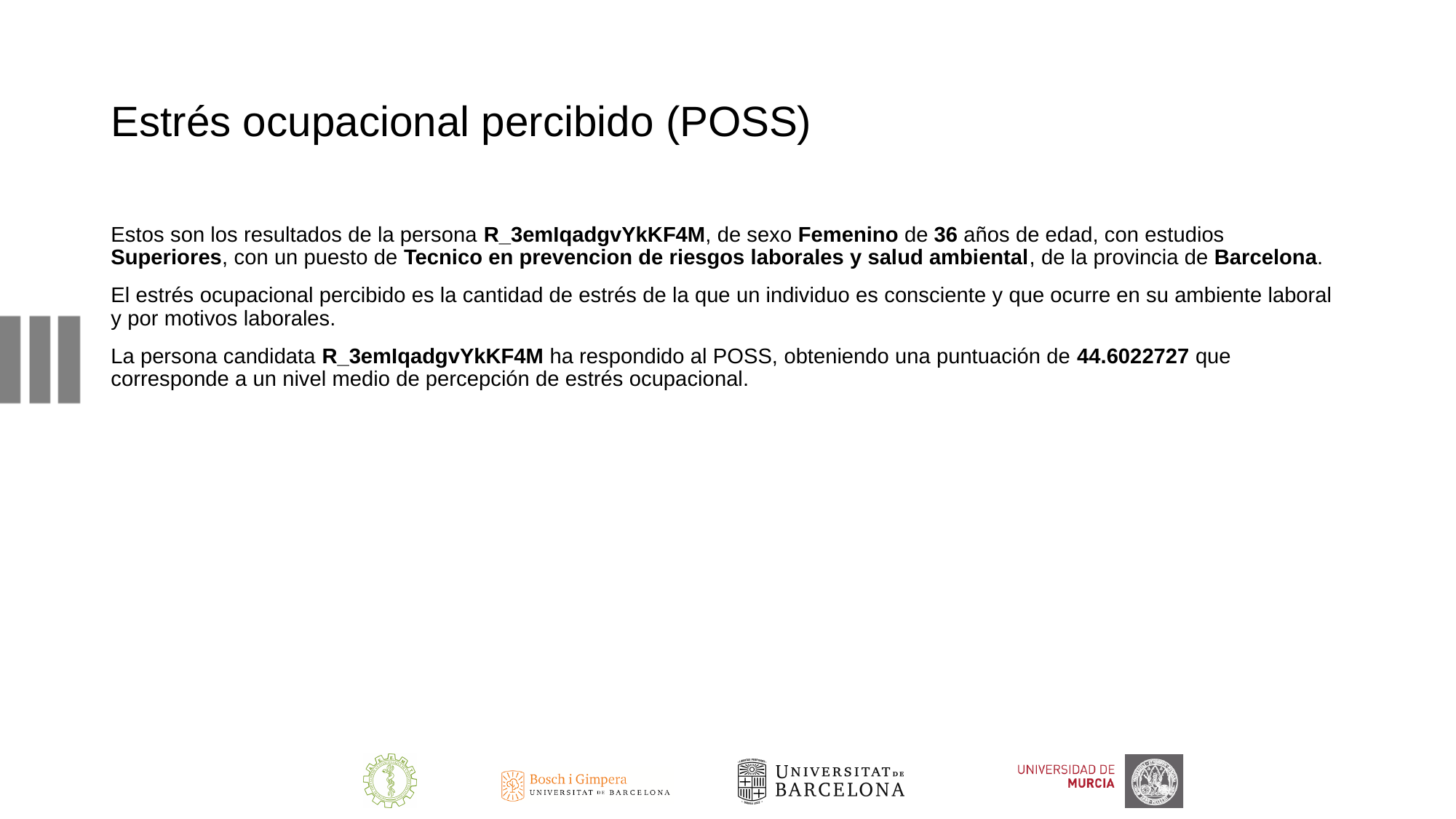

# Estrés ocupacional percibido (POSS)
Estos son los resultados de la persona R_3emIqadgvYkKF4M, de sexo Femenino de 36 años de edad, con estudios Superiores, con un puesto de Tecnico en prevencion de riesgos laborales y salud ambiental, de la provincia de Barcelona.
El estrés ocupacional percibido es la cantidad de estrés de la que un individuo es consciente y que ocurre en su ambiente laboral y por motivos laborales.
La persona candidata R_3emIqadgvYkKF4M ha respondido al POSS, obteniendo una puntuación de 44.6022727 que corresponde a un nivel medio de percepción de estrés ocupacional.